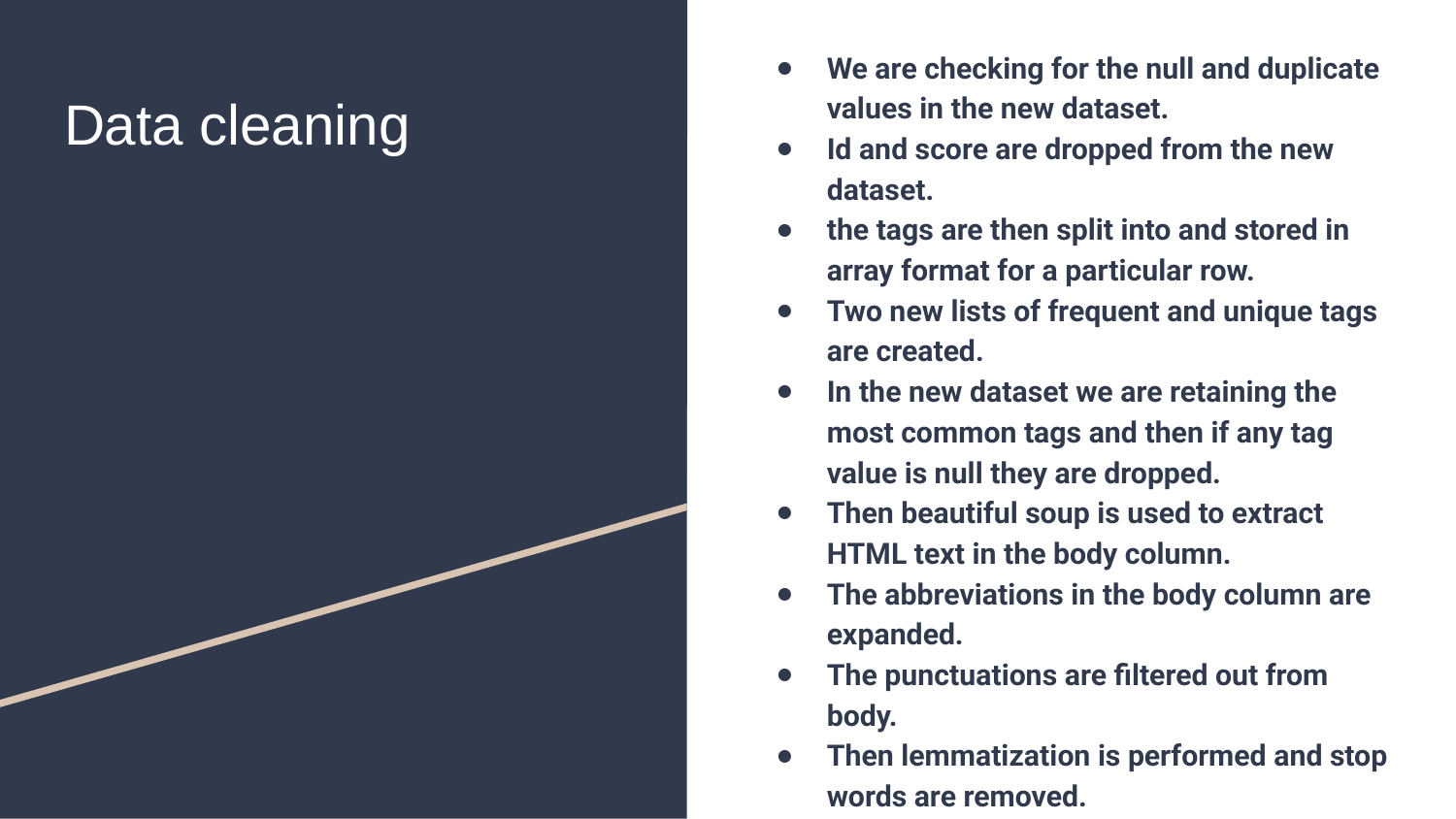

We are checking for the null and duplicate values in the new dataset.
Id and score are dropped from the new dataset.
the tags are then split into and stored in array format for a particular row.
Two new lists of frequent and unique tags are created.
In the new dataset we are retaining the most common tags and then if any tag value is null they are dropped.
Then beautiful soup is used to extract HTML text in the body column.
The abbreviations in the body column are expanded.
The punctuations are filtered out from body.
Then lemmatization is performed and stop words are removed.
# Data cleaning